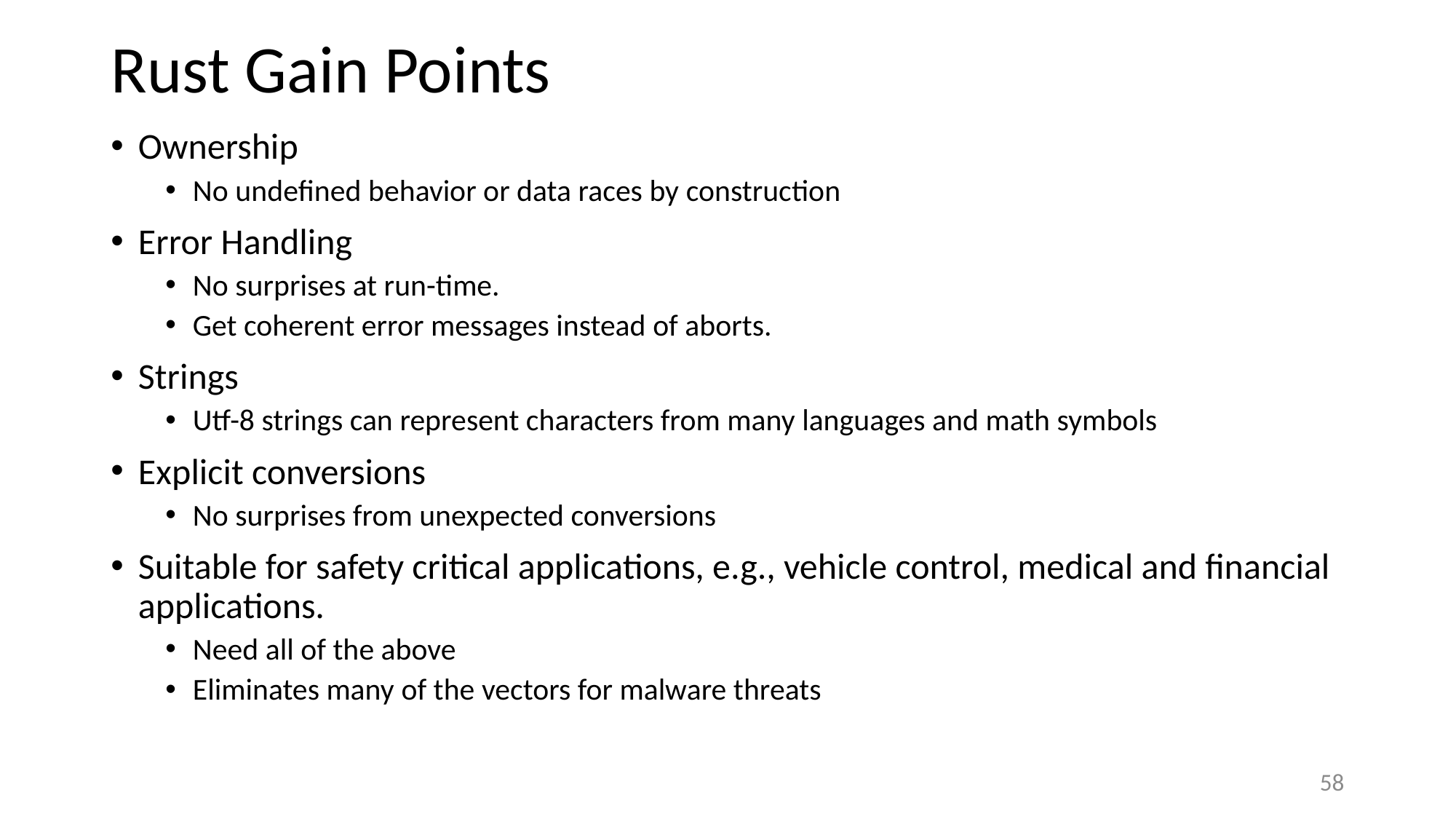

# Rust Gain Points
Ownership
No undefined behavior or data races by construction
Error Handling
No surprises at run-time.
Get coherent error messages instead of aborts.
Strings
Utf-8 strings can represent characters from many languages and math symbols
Explicit conversions
No surprises from unexpected conversions
Suitable for safety critical applications, e.g., vehicle control, medical and financial applications.
Need all of the above
Eliminates many of the vectors for malware threats
58